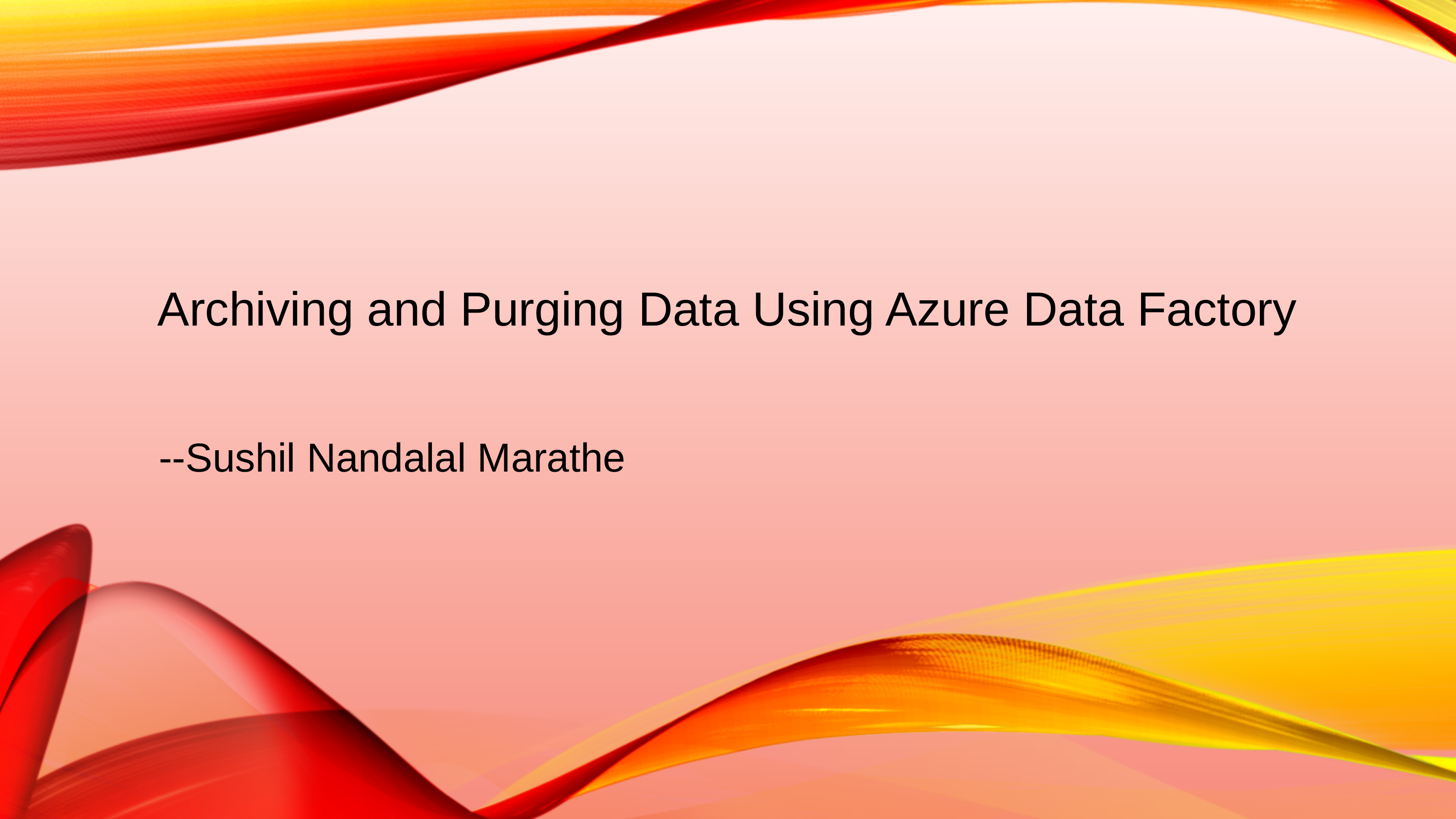

#
Archiving and Purging Data Using Azure Data Factory
--Sushil Nandalal Marathe